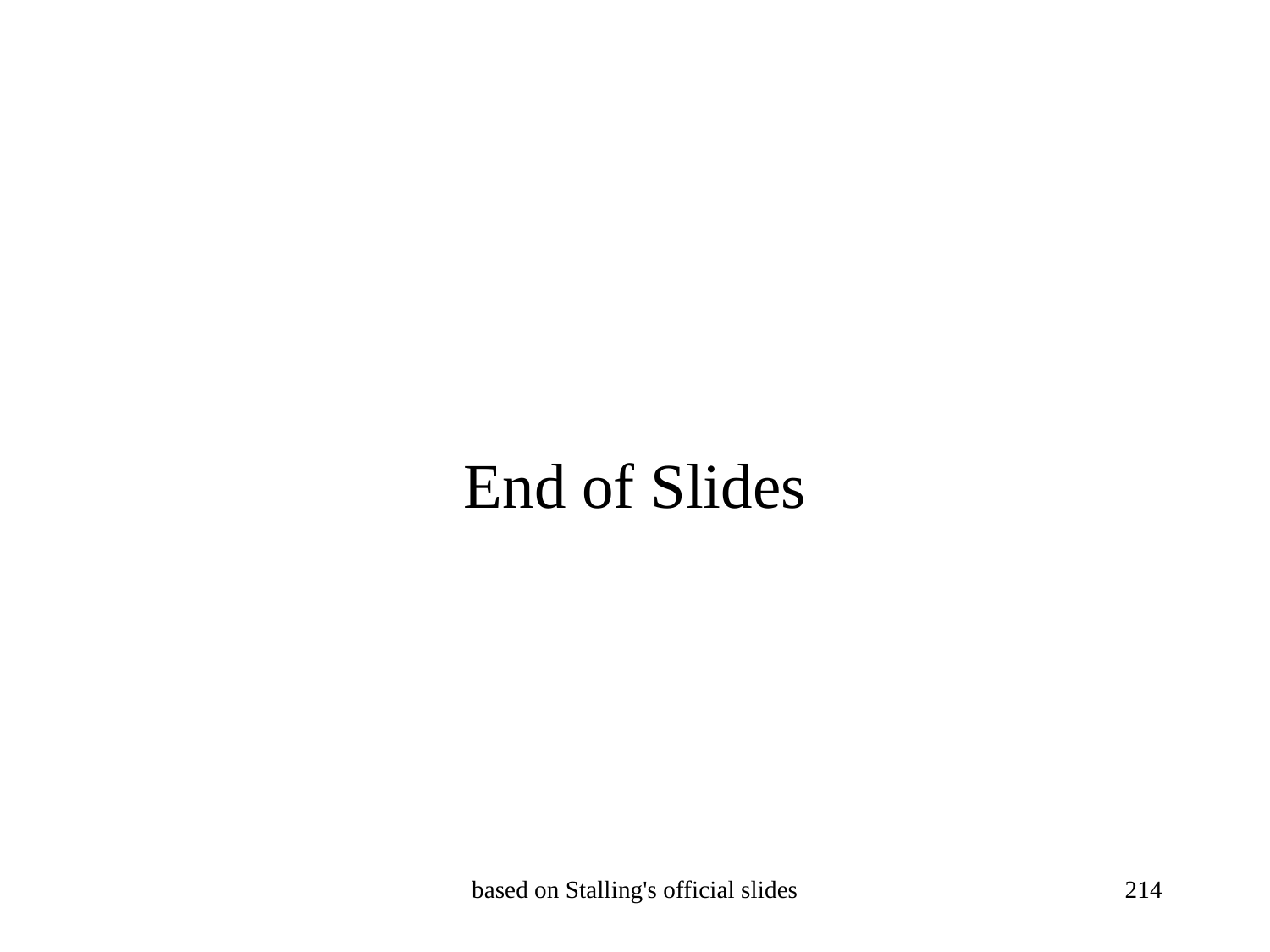

End of Slides
based on Stalling's official slides
214